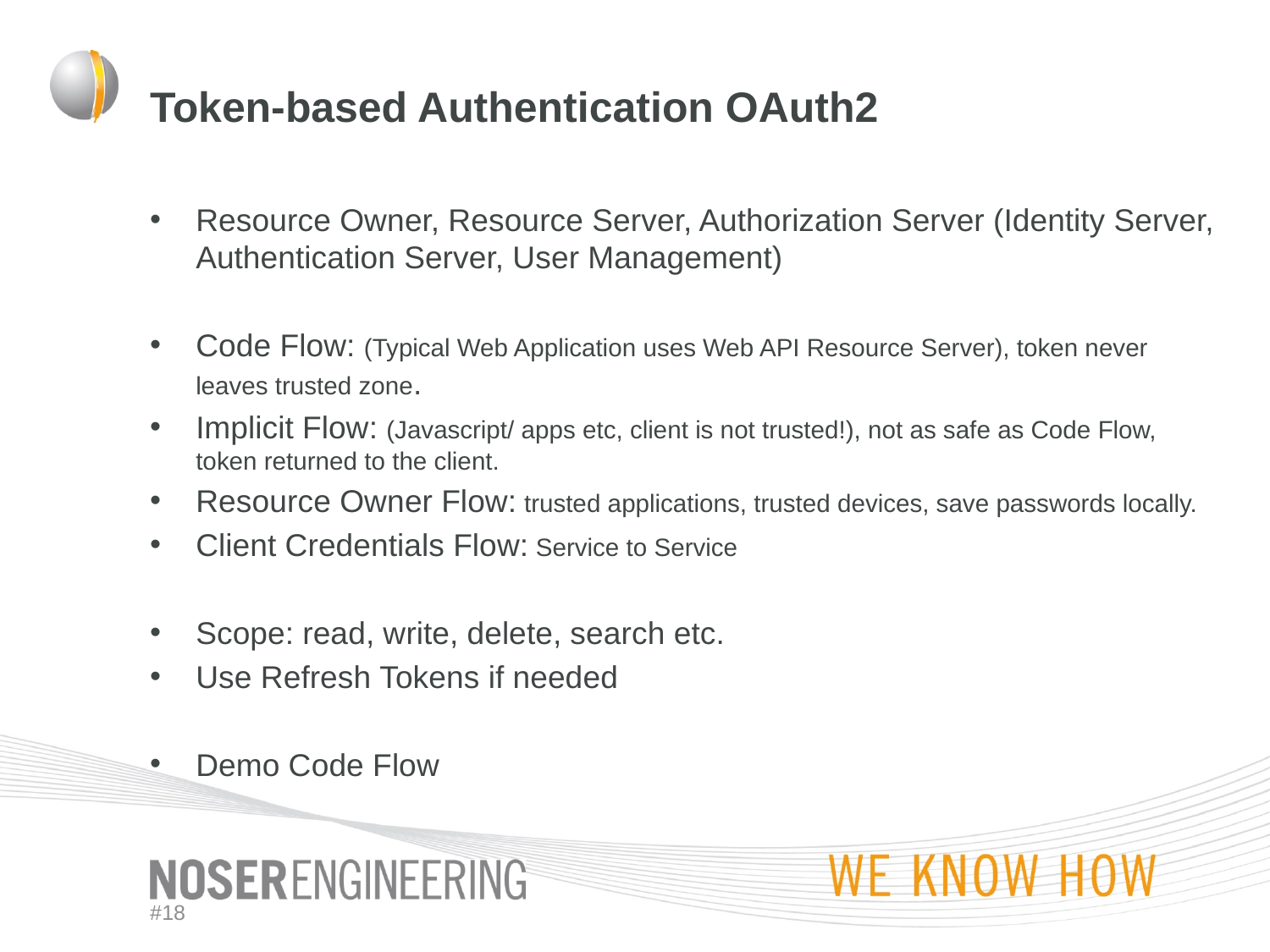

# Token-based Authentication OAuth2
Resource Owner, Resource Server, Authorization Server (Identity Server, Authentication Server, User Management)

Code Flow: (Typical Web Application uses Web API Resource Server), token never leaves trusted zone.
Implicit Flow: (Javascript/ apps etc, client is not trusted!), not as safe as Code Flow, token returned to the client.
Resource Owner Flow: trusted applications, trusted devices, save passwords locally.
Client Credentials Flow: Service to Service

Scope: read, write, delete, search etc.
Use Refresh Tokens if needed

Demo Code Flow

#18